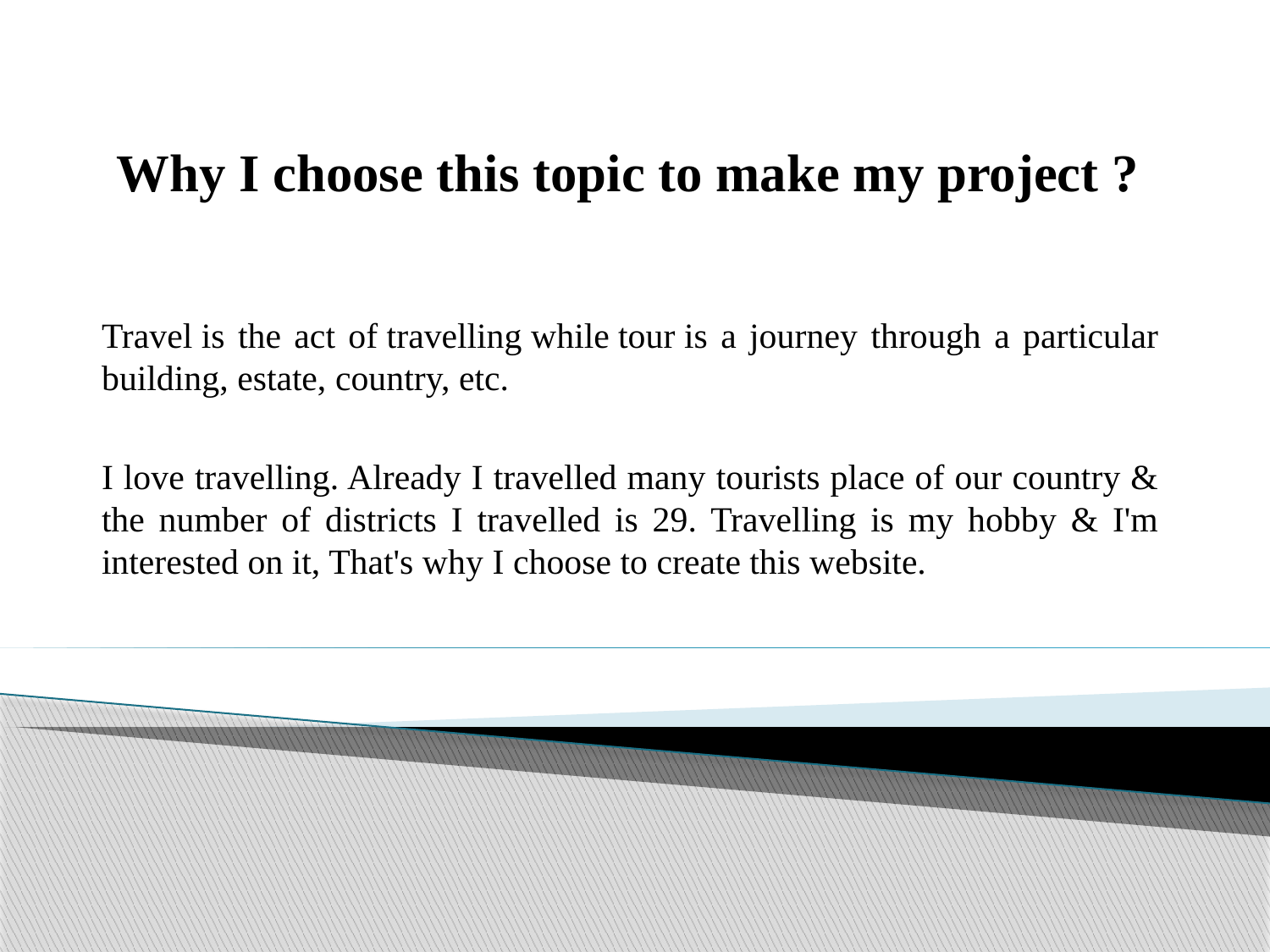

# Why I choose this topic to make my project ?
Travel is the act of travelling while tour is a journey through a particular building, estate, country, etc.

I love travelling. Already I travelled many tourists place of our country & the number of districts I travelled is 29. Travelling is my hobby & I'm interested on it, That's why I choose to create this website.